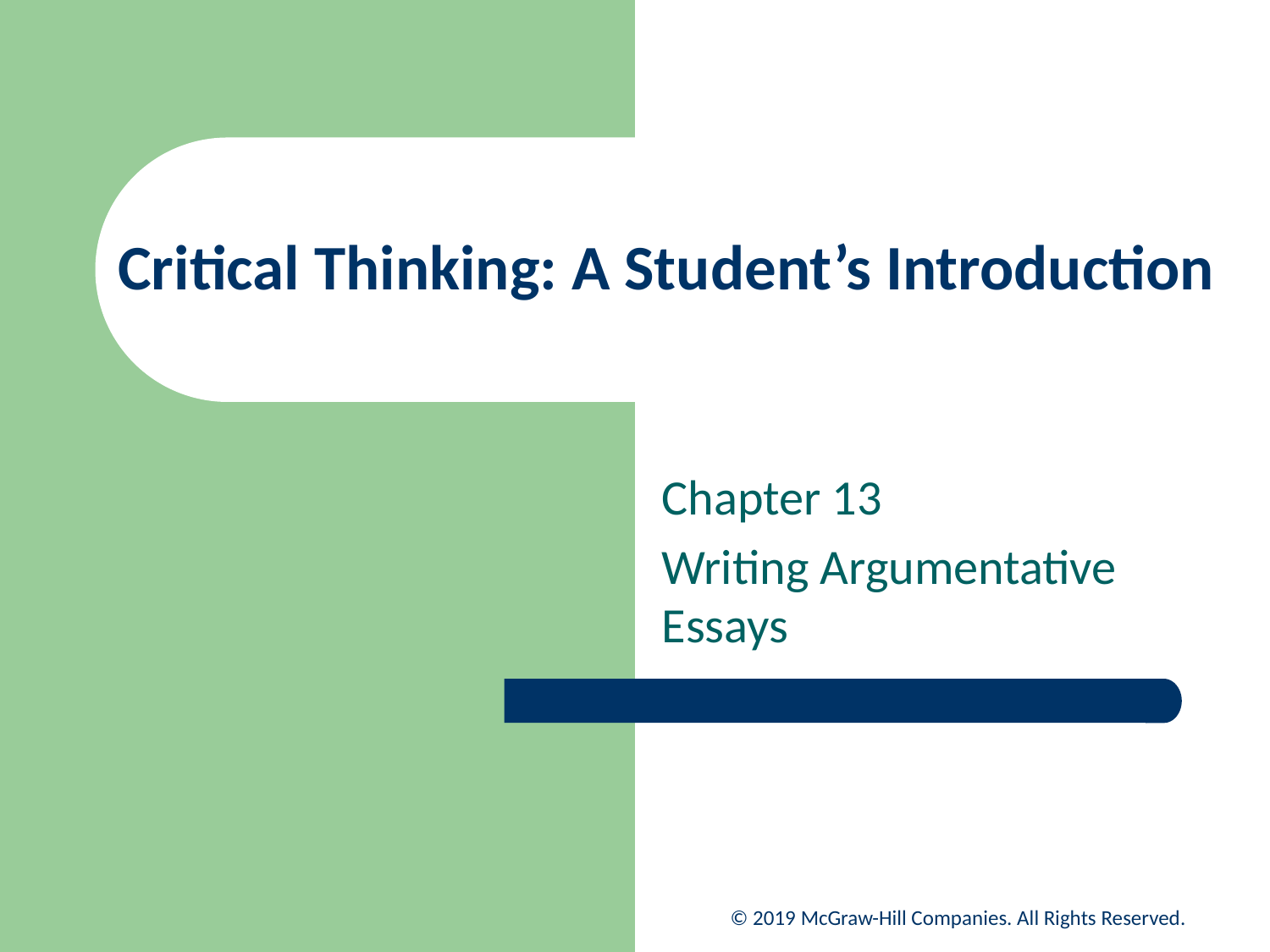

# Critical Thinking: A Student’s Introduction
Chapter 13
Writing Argumentative Essays
© 2019 McGraw-Hill Companies. All Rights Reserved.